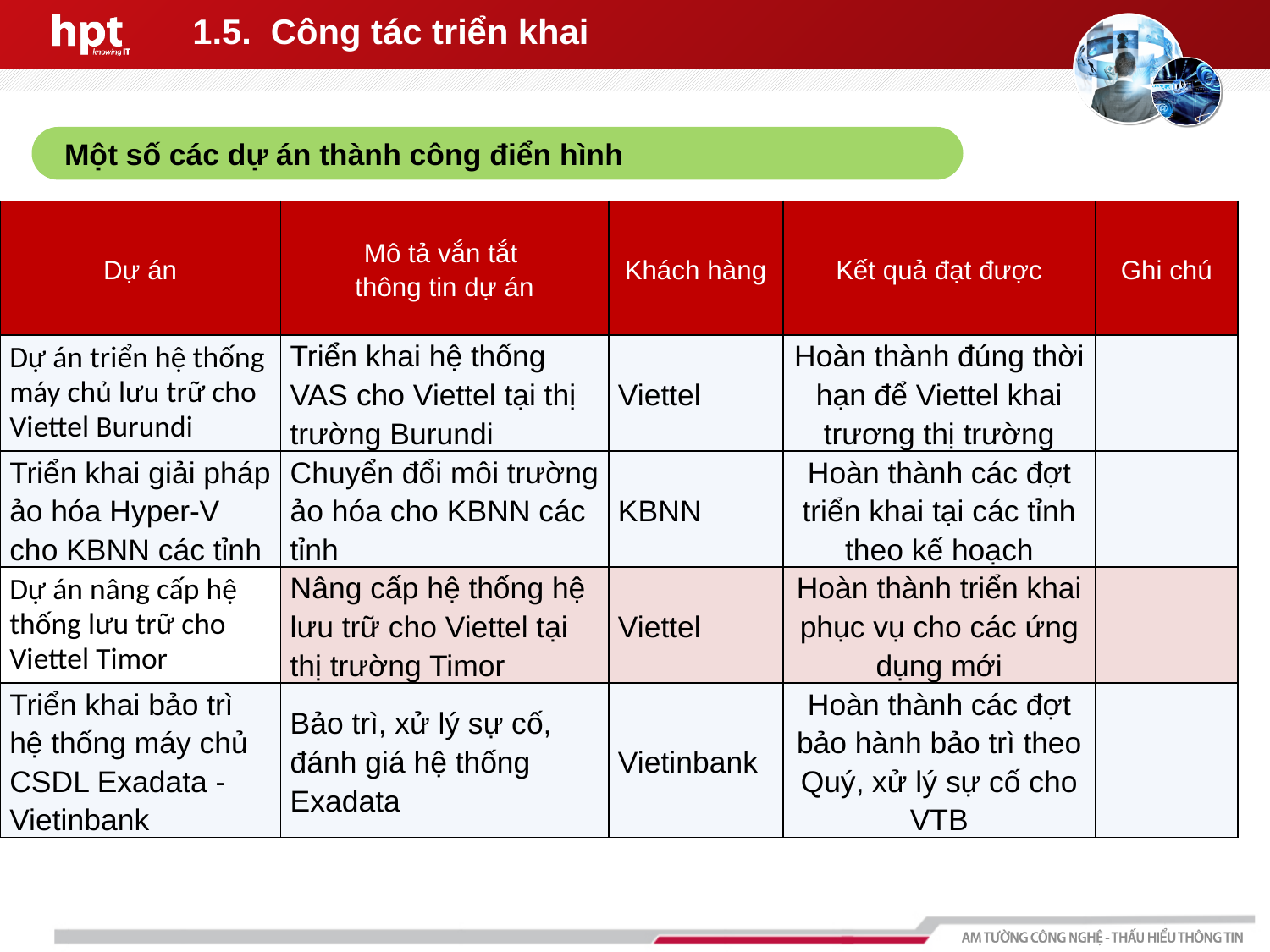

# 1.5.  Công tác triển khai
Một số các dự án thành công điển hình
| Dự án | Mô tả vắn tắt thông tin dự án | Khách hàng | Kết quả đạt được | Ghi chú |
| --- | --- | --- | --- | --- |
| Dự án triển hệ thống máy chủ lưu trữ cho Viettel Burundi | Triển khai hệ thống VAS cho Viettel tại thị trường Burundi | Viettel | Hoàn thành đúng thời hạn để Viettel khai trương thị trường |  |
| Triển khai giải pháp ảo hóa Hyper-V cho KBNN các tỉnh | Chuyển đổi môi trường ảo hóa cho KBNN các tỉnh | KBNN | Hoàn thành các đợt triển khai tại các tỉnh theo kế hoạch |  |
| Dự án nâng cấp hệ thống lưu trữ cho Viettel Timor | Nâng cấp hệ thống hệ lưu trữ cho Viettel tại thị trường Timor | Viettel | Hoàn thành triển khai phục vụ cho các ứng dụng mới |  |
| Triển khai bảo trì hệ thống máy chủ CSDL Exadata - Vietinbank | Bảo trì, xử lý sự cố, đánh giá hệ thống Exadata | Vietinbank | Hoàn thành các đợt bảo hành bảo trì theo Quý, xử lý sự cố cho VTB |  |